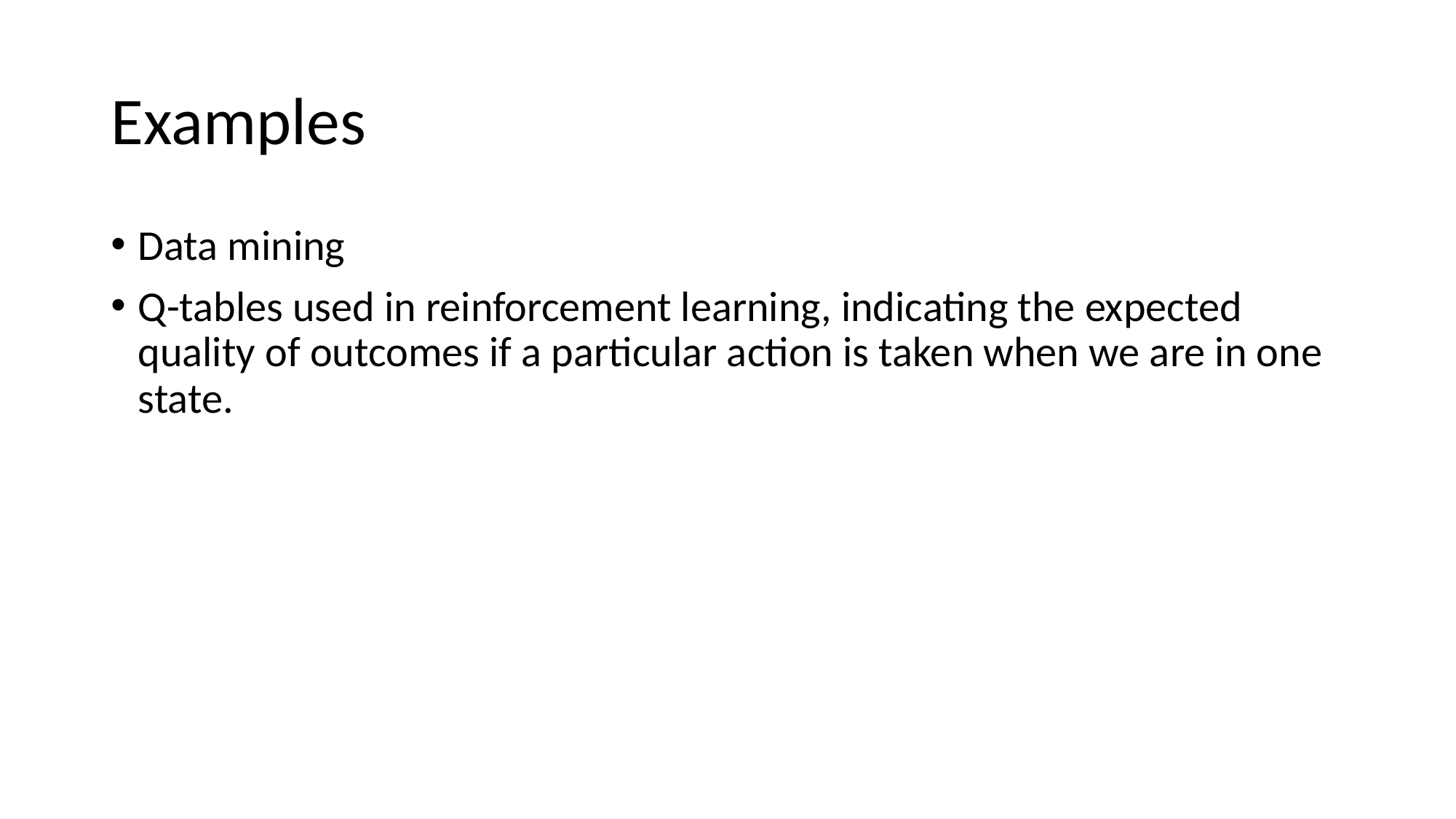

# Examples
Data mining
Q-tables used in reinforcement learning, indicating the expected quality of outcomes if a particular action is taken when we are in one state.